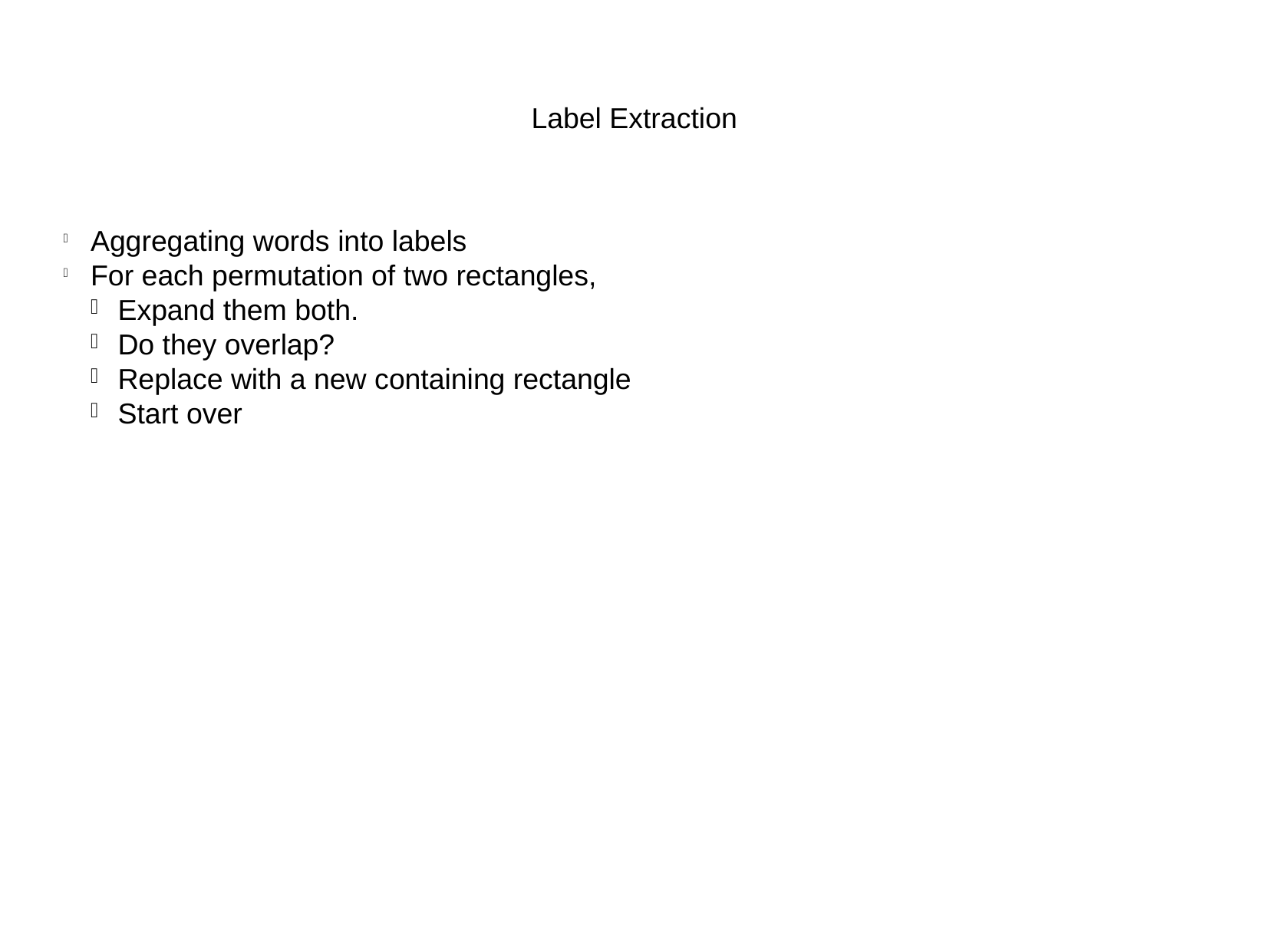

Label Extraction
Aggregating words into labels
For each permutation of two rectangles,
Expand them both.
Do they overlap?
Replace with a new containing rectangle
Start over